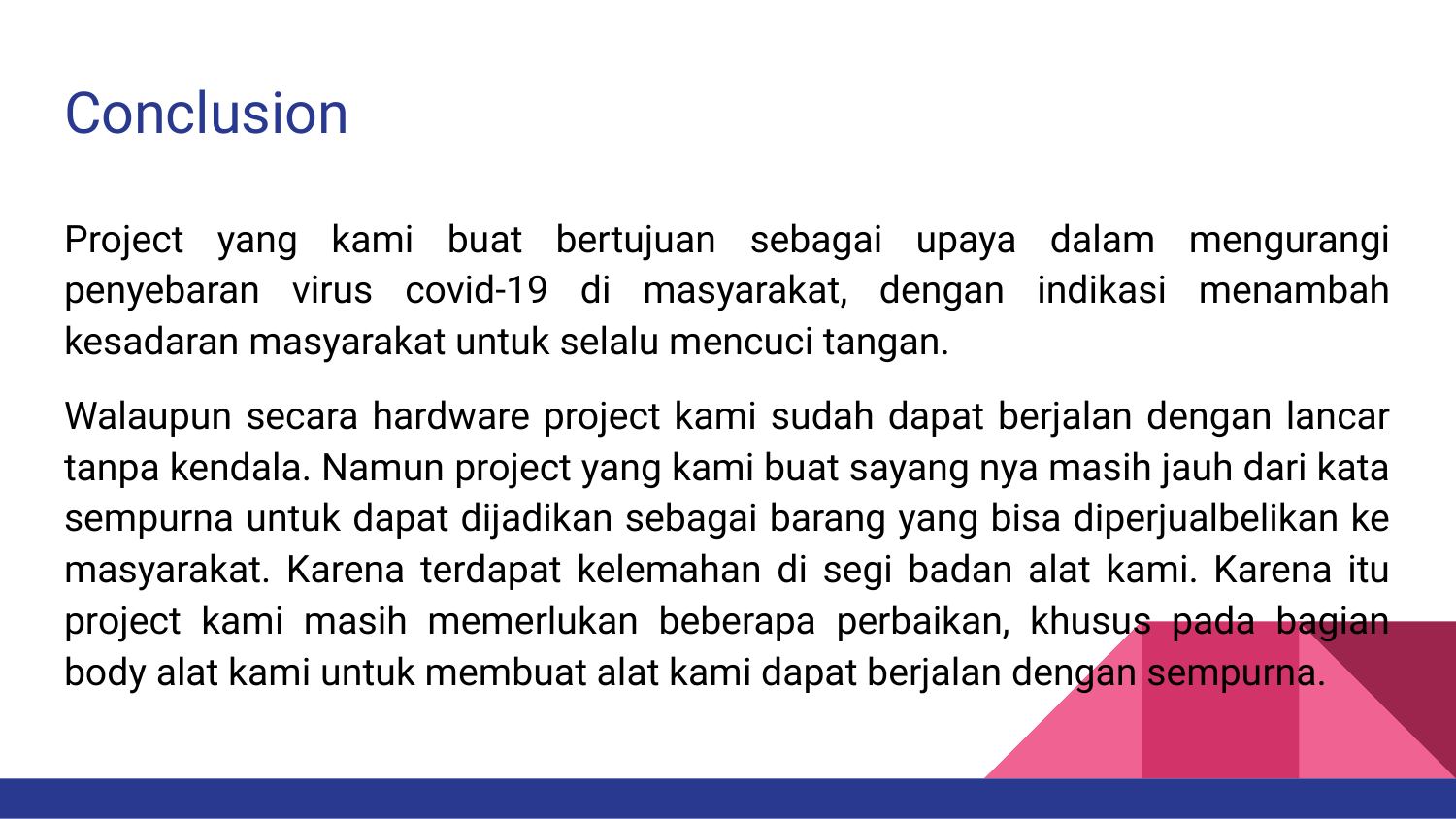

# Conclusion
Project yang kami buat bertujuan sebagai upaya dalam mengurangi penyebaran virus covid-19 di masyarakat, dengan indikasi menambah kesadaran masyarakat untuk selalu mencuci tangan.
Walaupun secara hardware project kami sudah dapat berjalan dengan lancar tanpa kendala. Namun project yang kami buat sayang nya masih jauh dari kata sempurna untuk dapat dijadikan sebagai barang yang bisa diperjualbelikan ke masyarakat. Karena terdapat kelemahan di segi badan alat kami. Karena itu project kami masih memerlukan beberapa perbaikan, khusus pada bagian body alat kami untuk membuat alat kami dapat berjalan dengan sempurna.